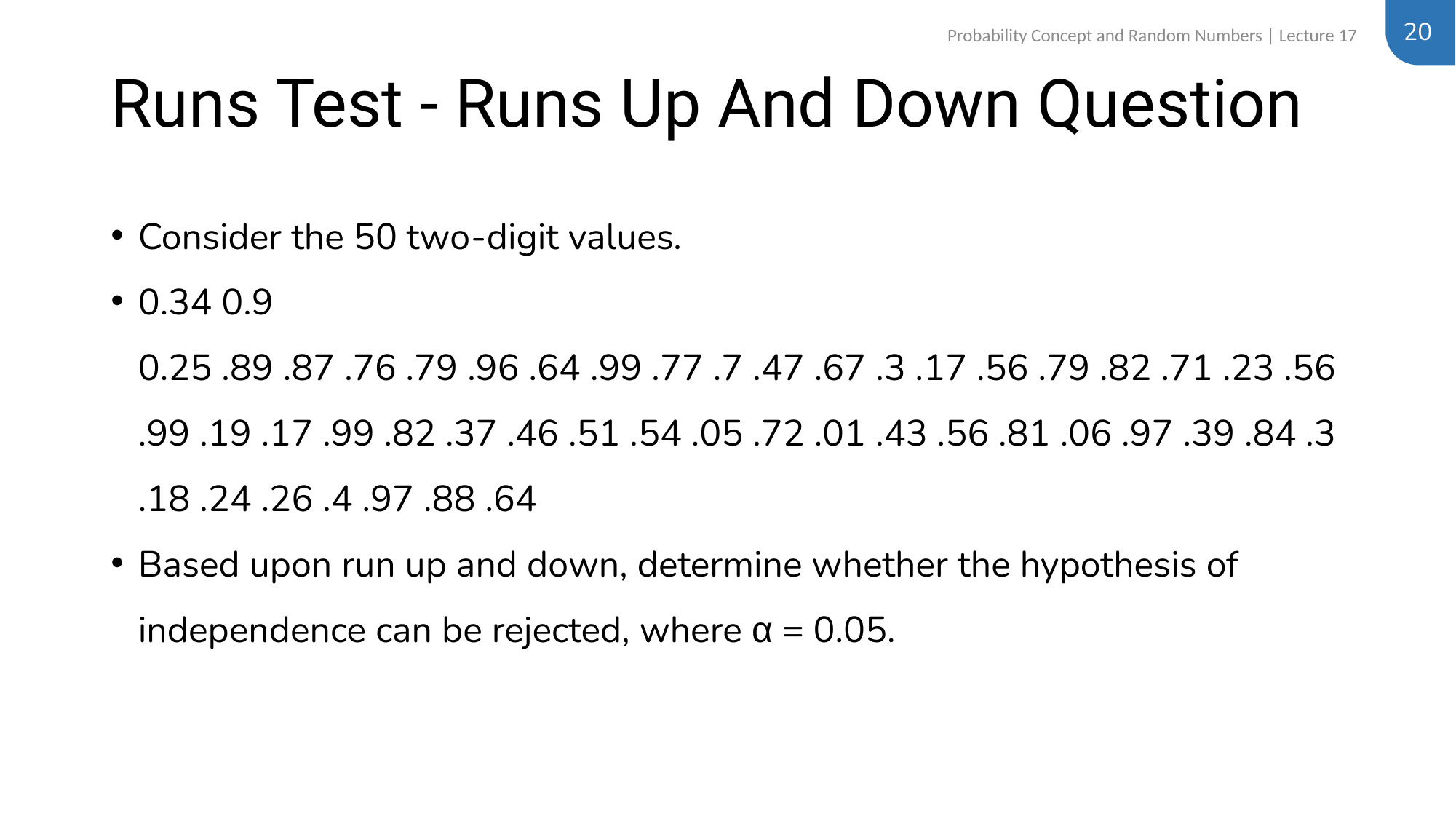

20
Probability Concept and Random Numbers | Lecture 17
# Runs Test - Runs Up And Down Question
Consider the 50 two-digit values.
0.34 0.9 0.25 .89 .87 .76 .79 .96 .64 .99 .77 .7 .47 .67 .3 .17 .56 .79 .82 .71 .23 .56 .99 .19 .17 .99 .82 .37 .46 .51 .54 .05 .72 .01 .43 .56 .81 .06 .97 .39 .84 .3 .18 .24 .26 .4 .97 .88 .64
Based upon run up and down, determine whether the hypothesis of independence can be rejected, where α = 0.05.